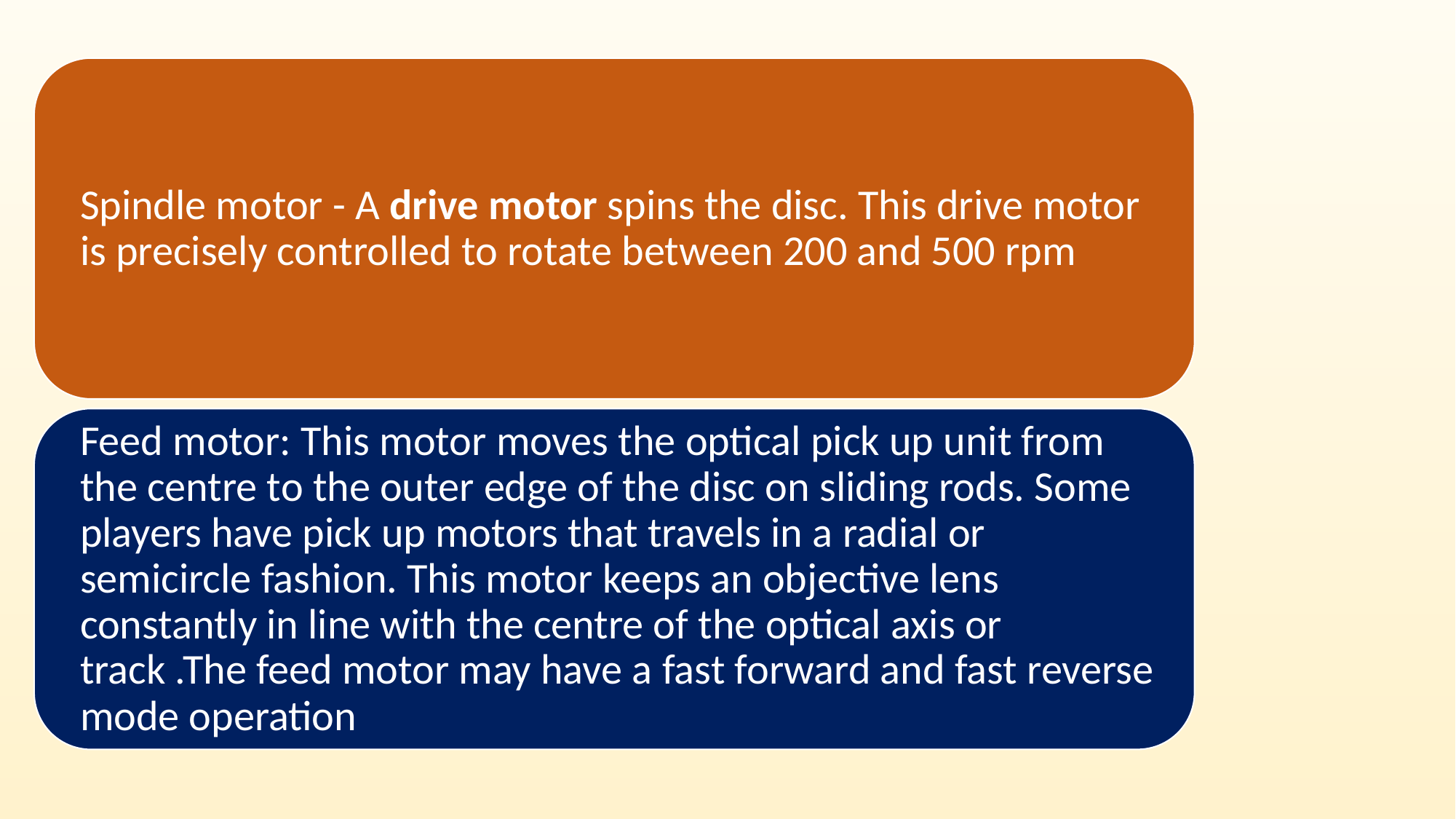

Spindle motor - A drive motor spins the disc. This drive motor is precisely controlled to rotate between 200 and 500 rpm
Feed motor: This motor moves the optical pick up unit from the centre to the outer edge of the disc on sliding rods. Some players have pick up motors that travels in a radial or semicircle fashion. This motor keeps an objective lens constantly in line with the centre of the optical axis or track .The feed motor may have a fast forward and fast reverse mode operation